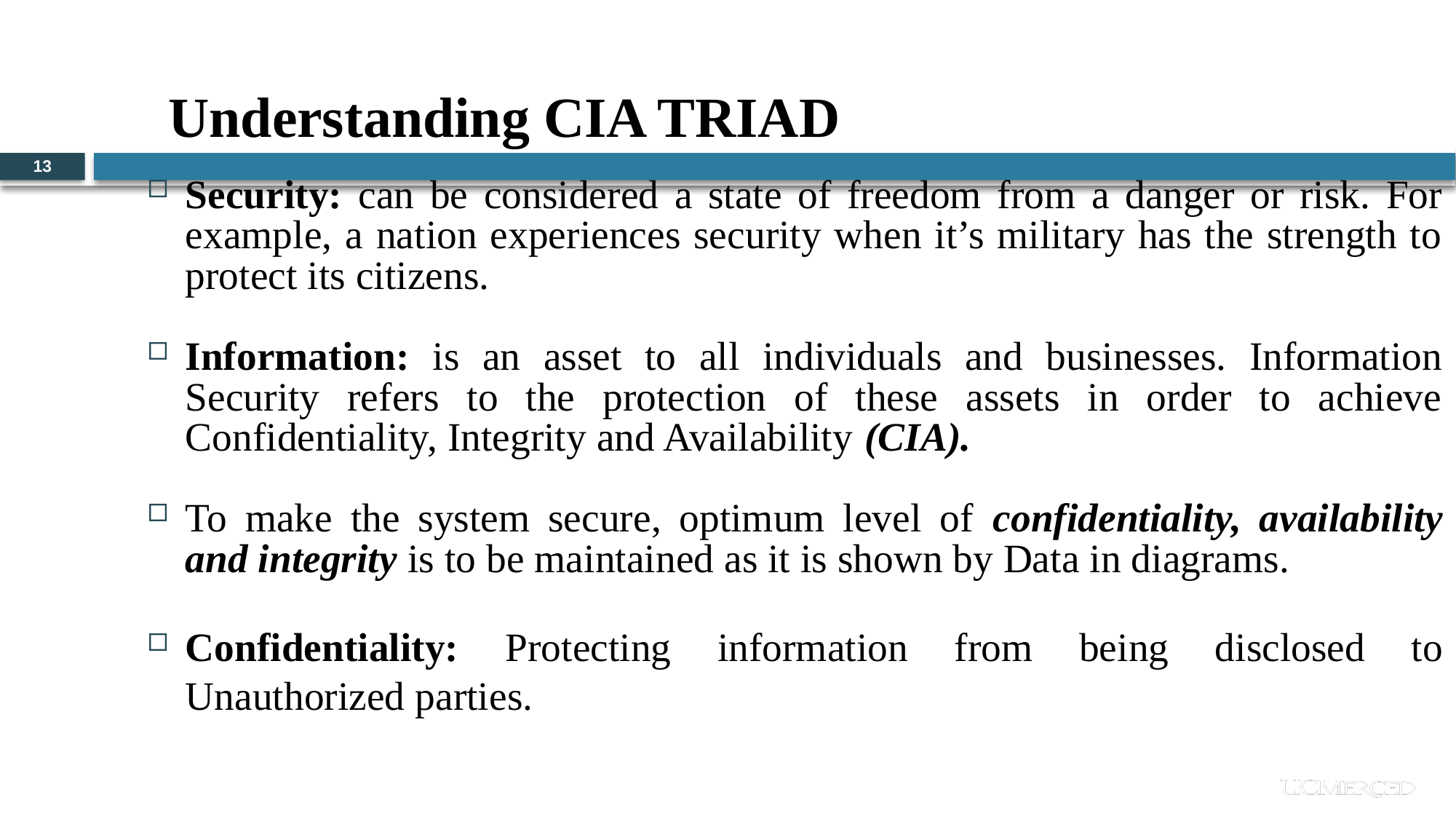

Understanding CIA TRIAD
13
Security: can be considered a state of freedom from a danger or risk. For example, a nation experiences security when it’s military has the strength to protect its citizens.

Information: is an asset to all individuals and businesses. Information Security refers to the protection of these assets in order to achieve Confidentiality, Integrity and Availability (CIA).

To make the system secure, optimum level of confidentiality, availability and integrity is to be maintained as it is shown by Data in diagrams.

Confidentiality: Protecting information from being disclosed to Unauthorized parties.